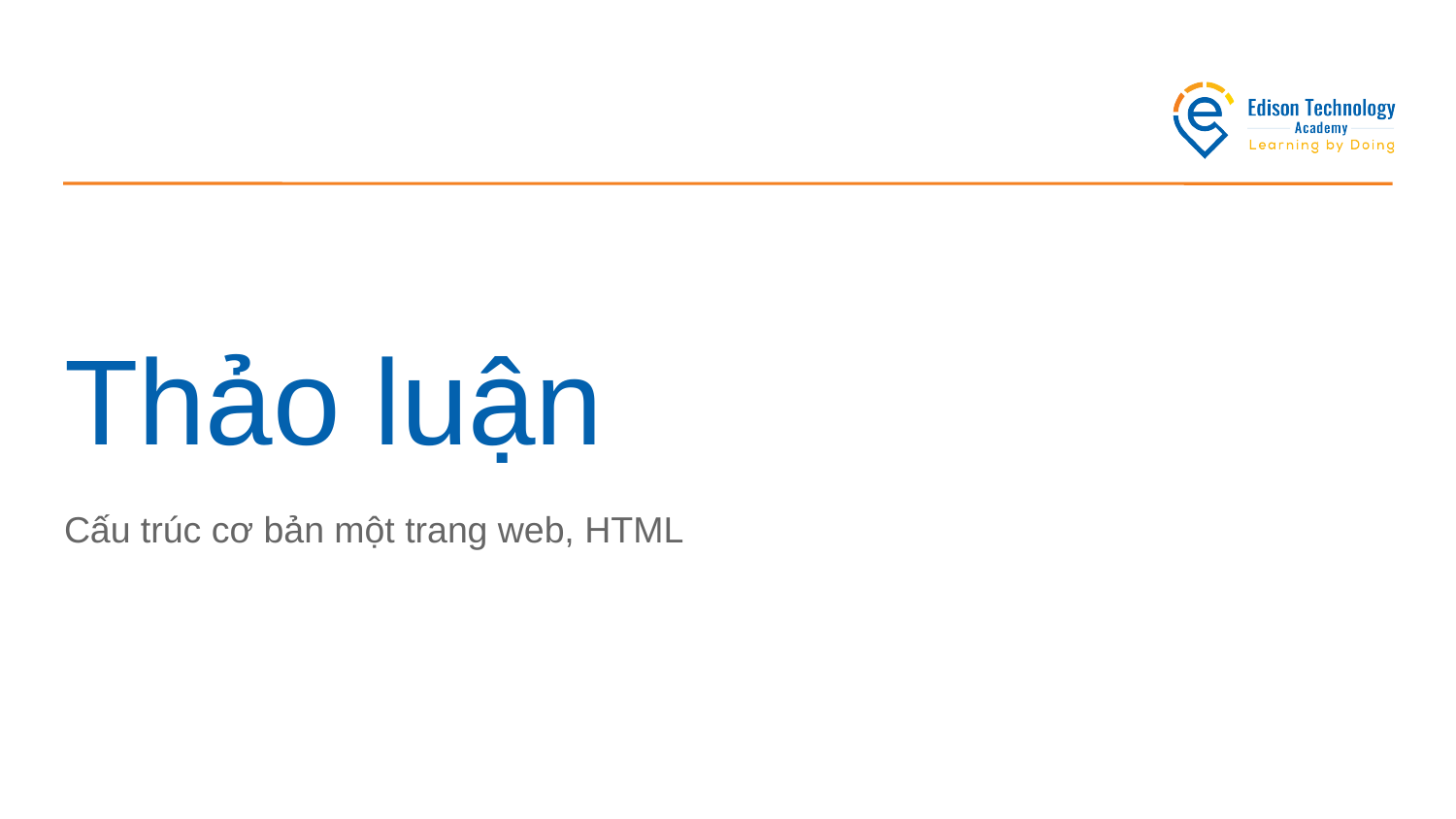

# Thảo luận
Cấu trúc cơ bản một trang web, HTML